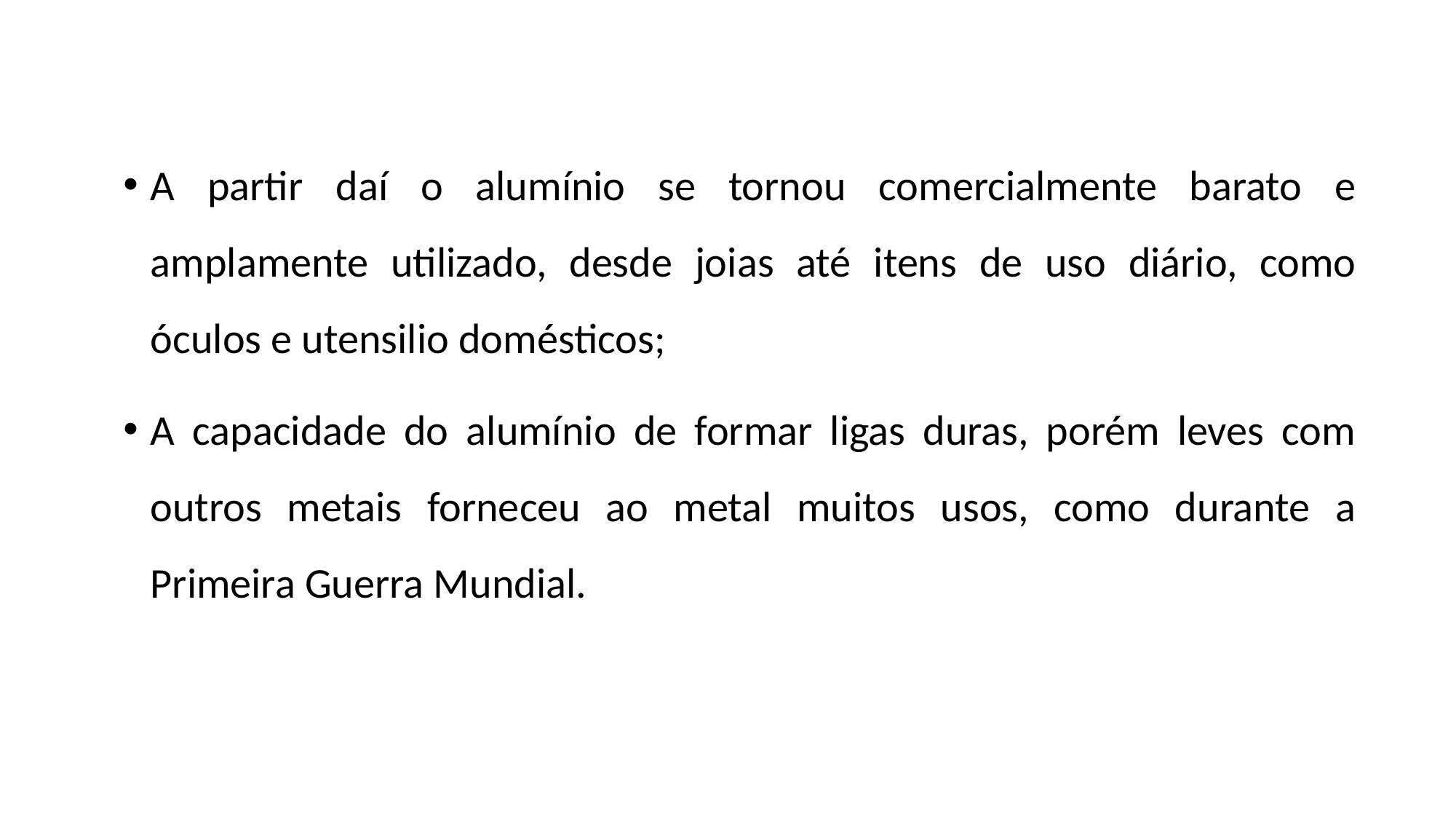

A partir daí o alumínio se tornou comercialmente barato e amplamente utilizado, desde joias até itens de uso diário, como óculos e utensilio domésticos;
A capacidade do alumínio de formar ligas duras, porém leves com outros metais forneceu ao metal muitos usos, como durante a Primeira Guerra Mundial.